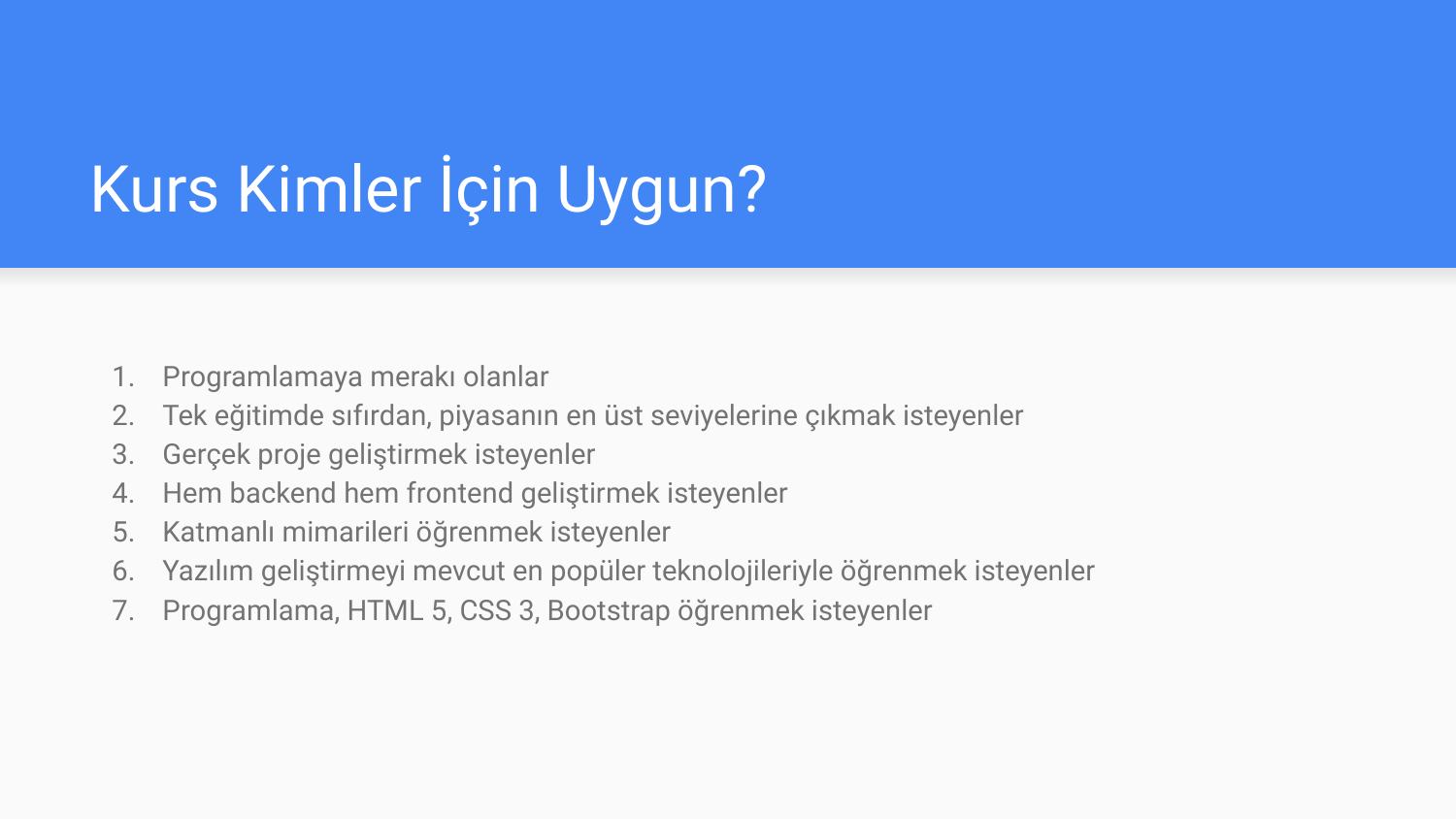

# Kurs Kimler İçin Uygun?
Programlamaya merakı olanlar
Tek eğitimde sıfırdan, piyasanın en üst seviyelerine çıkmak isteyenler
Gerçek proje geliştirmek isteyenler
Hem backend hem frontend geliştirmek isteyenler
Katmanlı mimarileri öğrenmek isteyenler
Yazılım geliştirmeyi mevcut en popüler teknolojileriyle öğrenmek isteyenler
Programlama, HTML 5, CSS 3, Bootstrap öğrenmek isteyenler